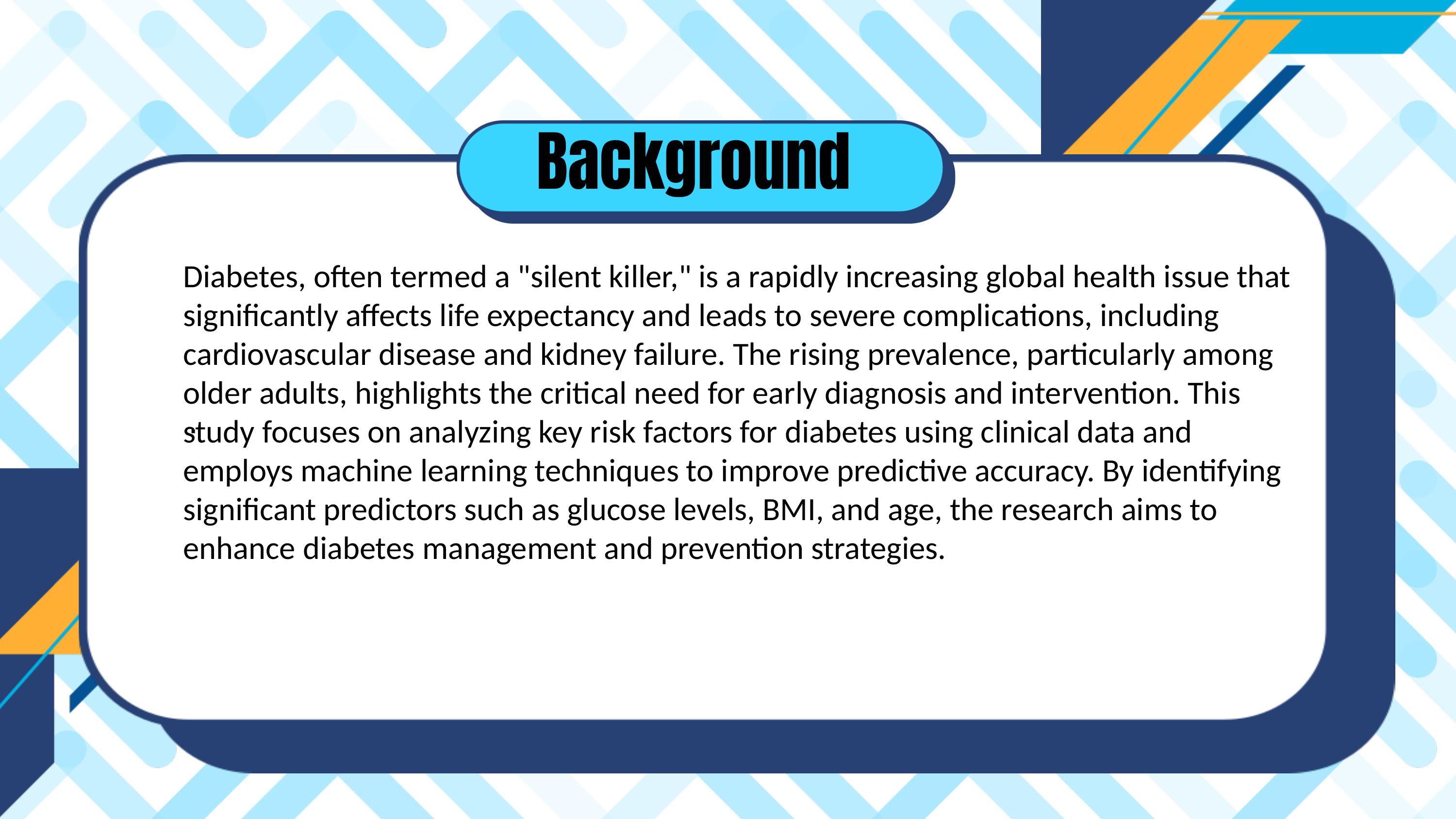

Background

Diabetes, often termed a "silent killer," is a rapidly increasing global health issue that significantly affects life expectancy and leads to severe complications, including cardiovascular disease and kidney failure. The rising prevalence, particularly among older adults, highlights the critical need for early diagnosis and intervention. This study focuses on analyzing key risk factors for diabetes using clinical data and employs machine learning techniques to improve predictive accuracy. By identifying significant predictors such as glucose levels, BMI, and age, the research aims to enhance diabetes management and prevention strategies.
.